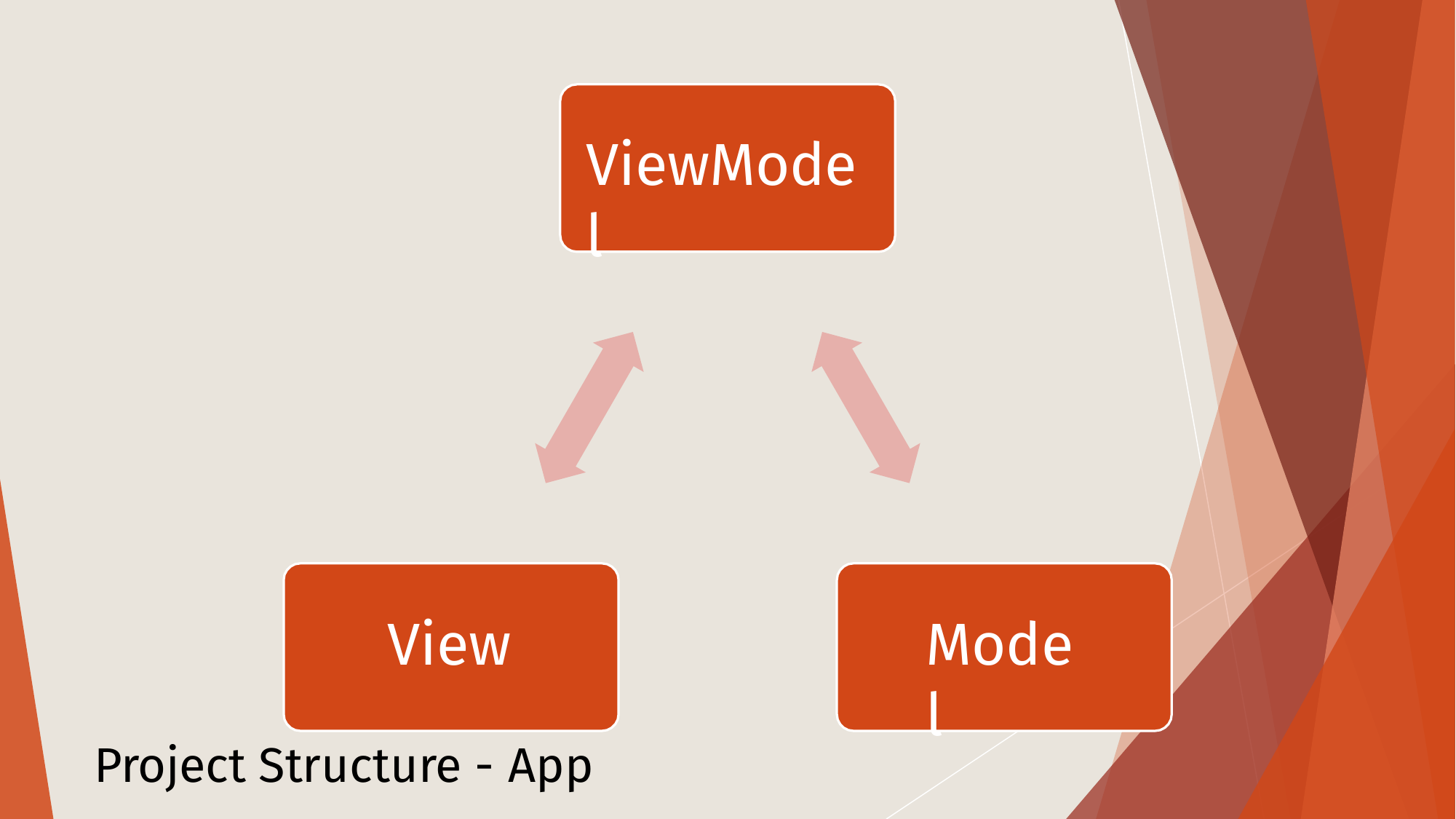

# ViewModel

View
Model
Project Structure - App